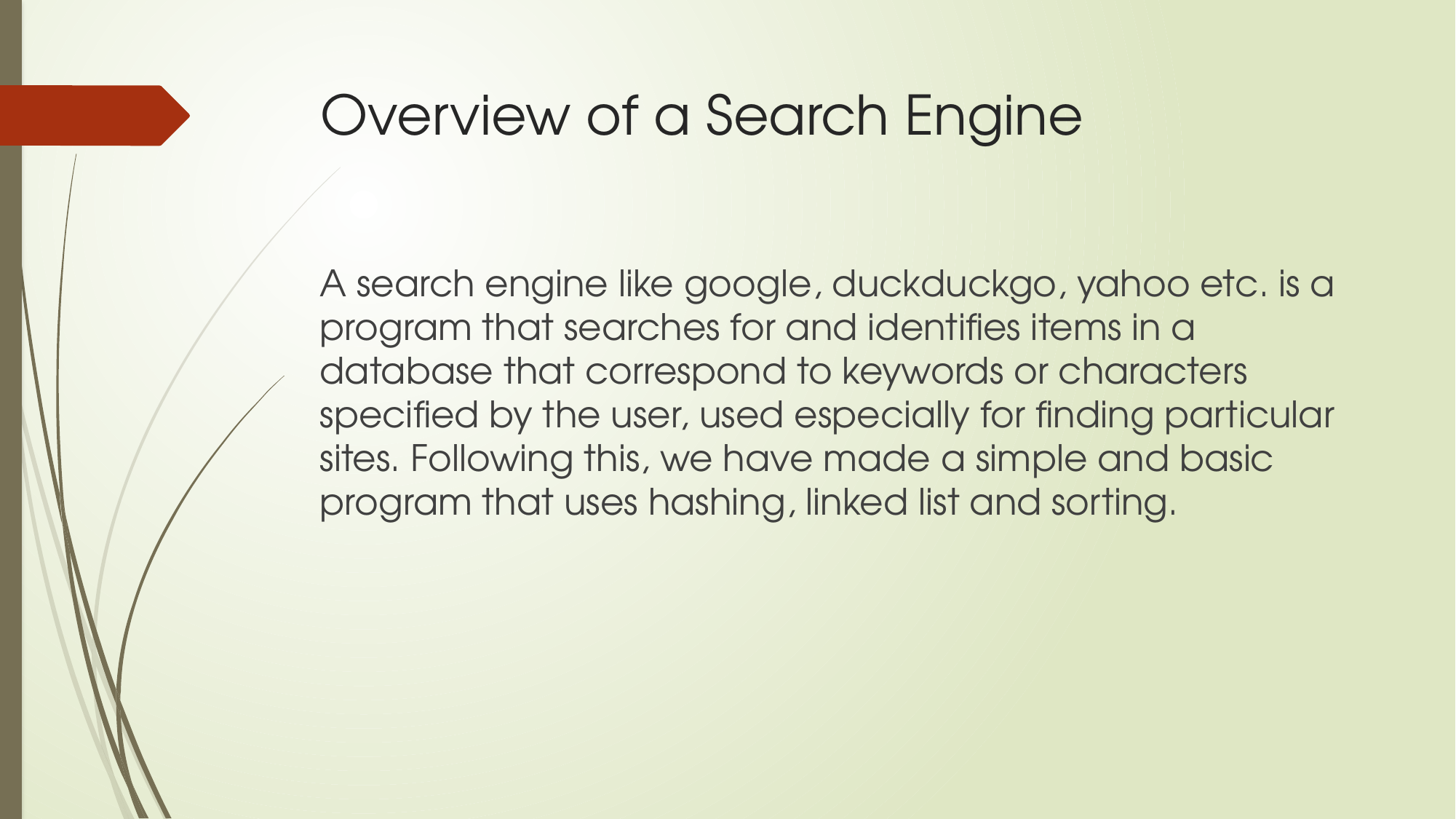

# Overview of a Search Engine
A search engine like google, duckduckgo, yahoo etc. is a program that searches for and identifies items in a database that correspond to keywords or characters specified by the user, used especially for finding particular sites. Following this, we have made a simple and basic program that uses hashing, linked list and sorting.